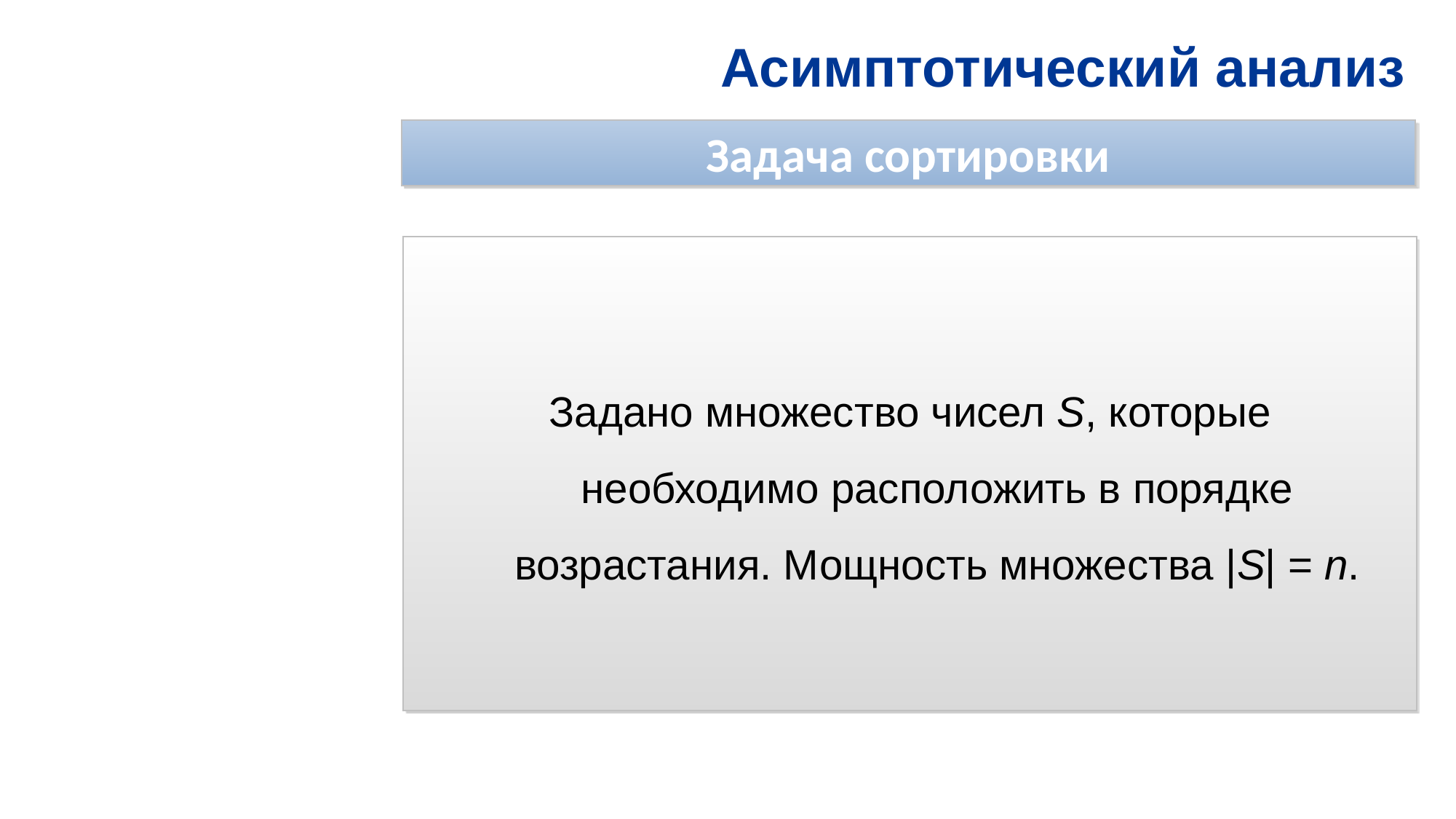

Асимптотический анализ
Задача сортировки
Задано множество чисел S, которые необходимо расположить в порядке возрастания. Мощность множества |S| = n.